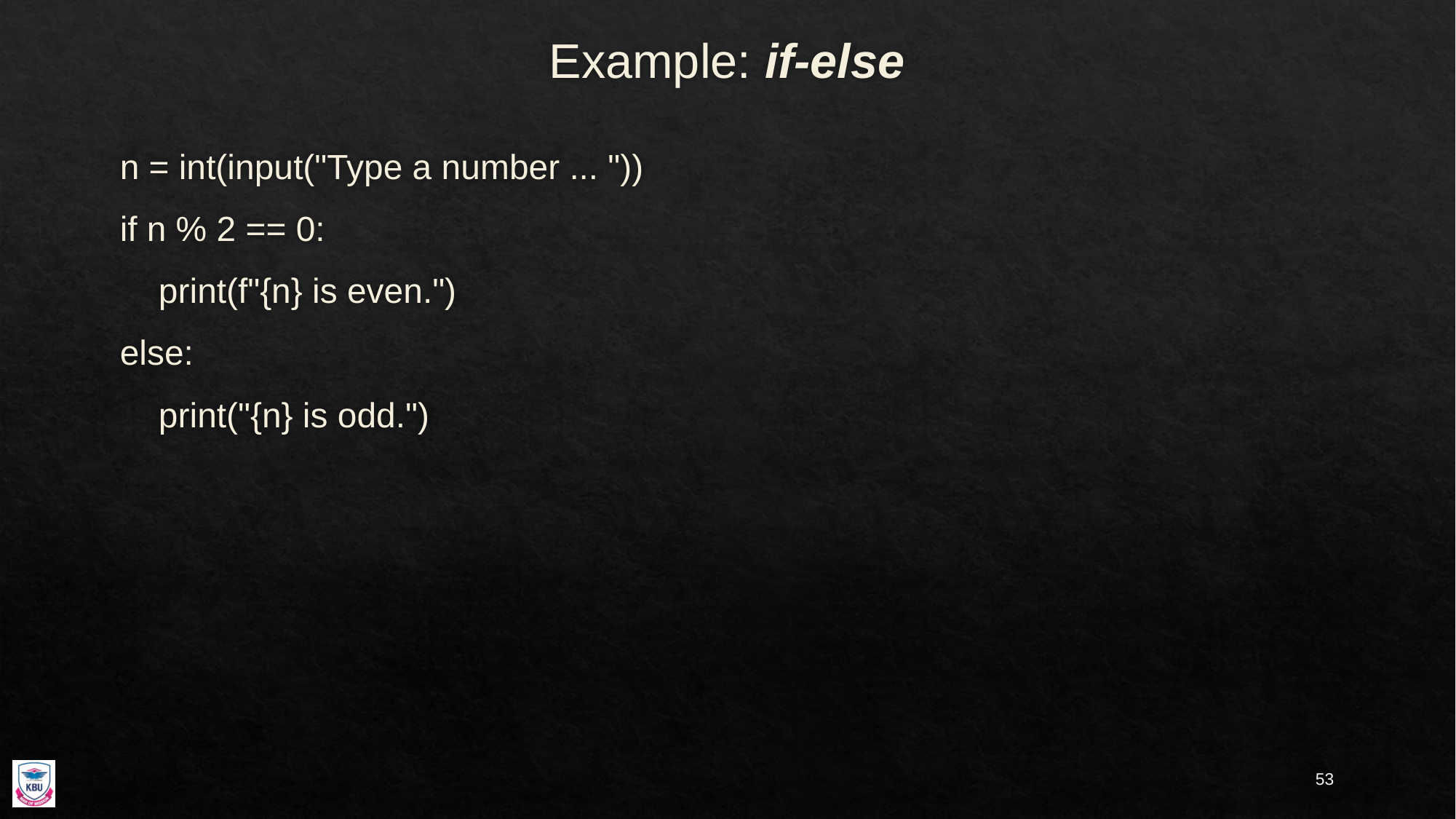

# Example: if-else
n = int(input("Type a number ... "))
if n % 2 == 0:
    print(f"{n} is even.")
else:
    print("{n} is odd.")
53